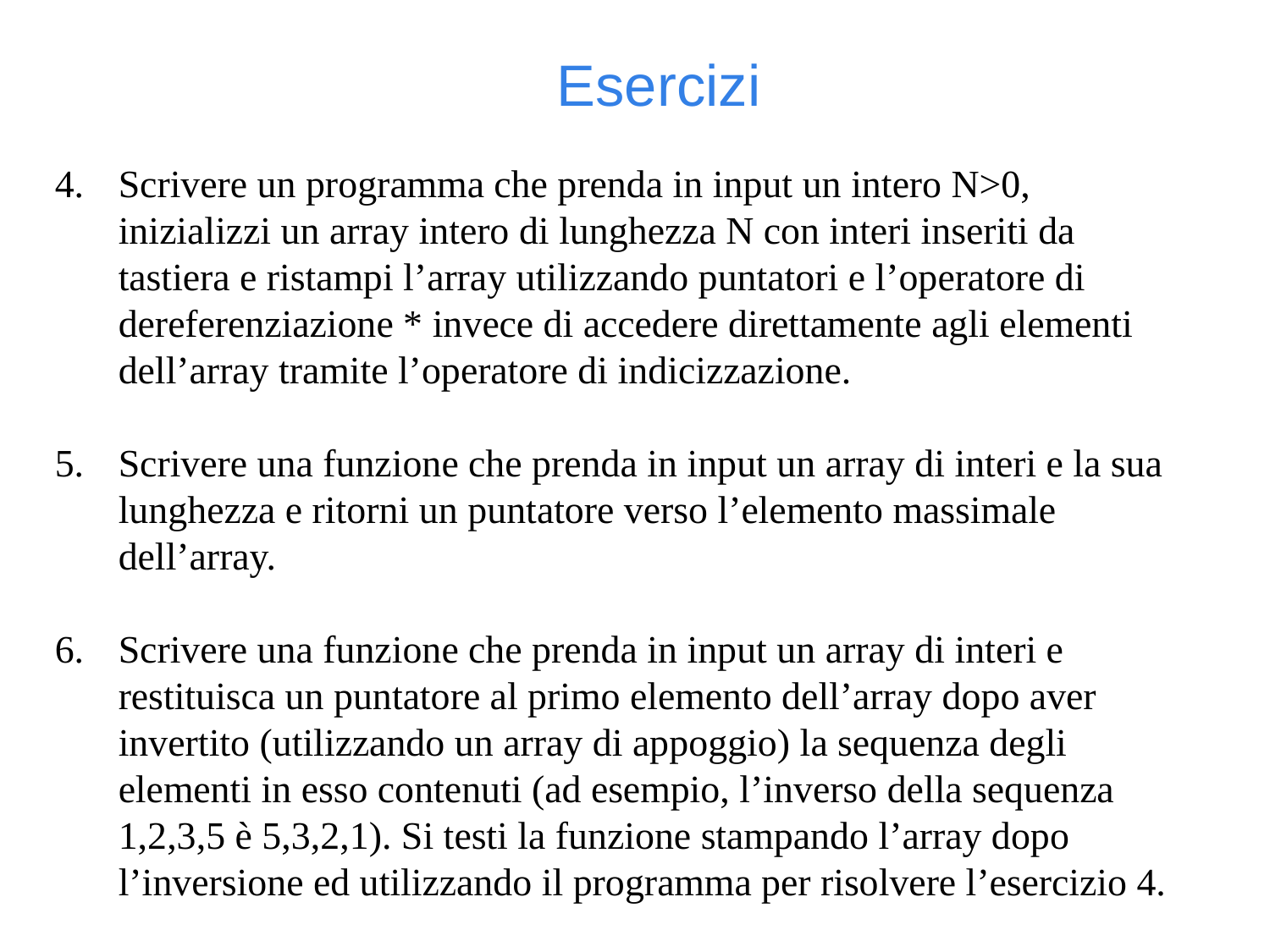

Esercizi
Scrivere un programma che prenda in input un intero N>0, inizializzi un array intero di lunghezza N con interi inseriti da tastiera e ristampi l’array utilizzando puntatori e l’operatore di dereferenziazione * invece di accedere direttamente agli elementi dell’array tramite l’operatore di indicizzazione.

Scrivere una funzione che prenda in input un array di interi e la sua lunghezza e ritorni un puntatore verso l’elemento massimale dell’array.

Scrivere una funzione che prenda in input un array di interi e restituisca un puntatore al primo elemento dell’array dopo aver invertito (utilizzando un array di appoggio) la sequenza degli elementi in esso contenuti (ad esempio, l’inverso della sequenza  1,2,3,5 è 5,3,2,1). Si testi la funzione stampando l’array dopo l’inversione ed utilizzando il programma per risolvere l’esercizio 4.